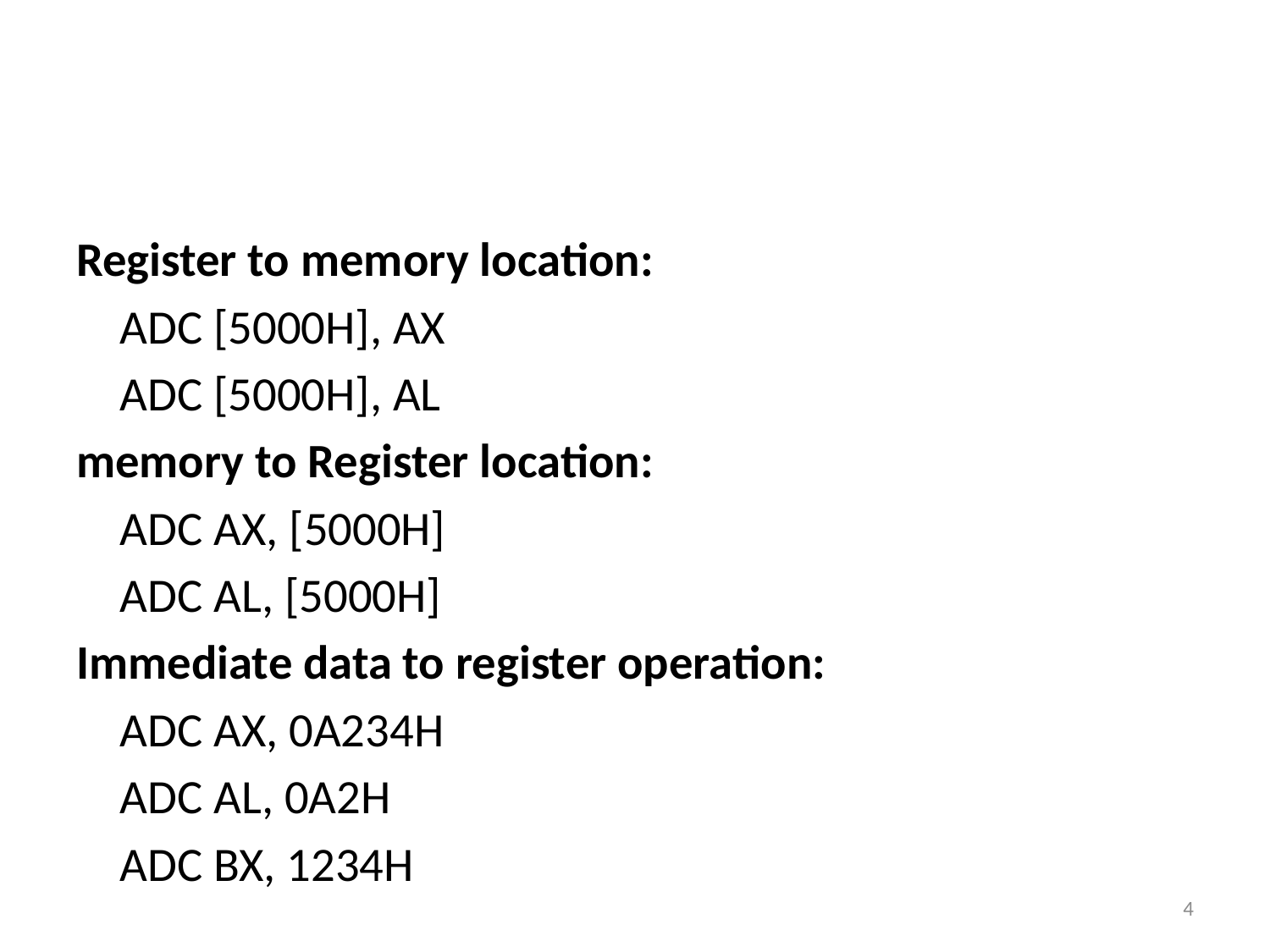

#
Register to memory location:
		ADC [5000H], AX
		ADC [5000H], AL
memory to Register location:
		ADC AX, [5000H]
		ADC AL, [5000H]
Immediate data to register operation:
		ADC AX, 0A234H
		ADC AL, 0A2H
		ADC BX, 1234H
4